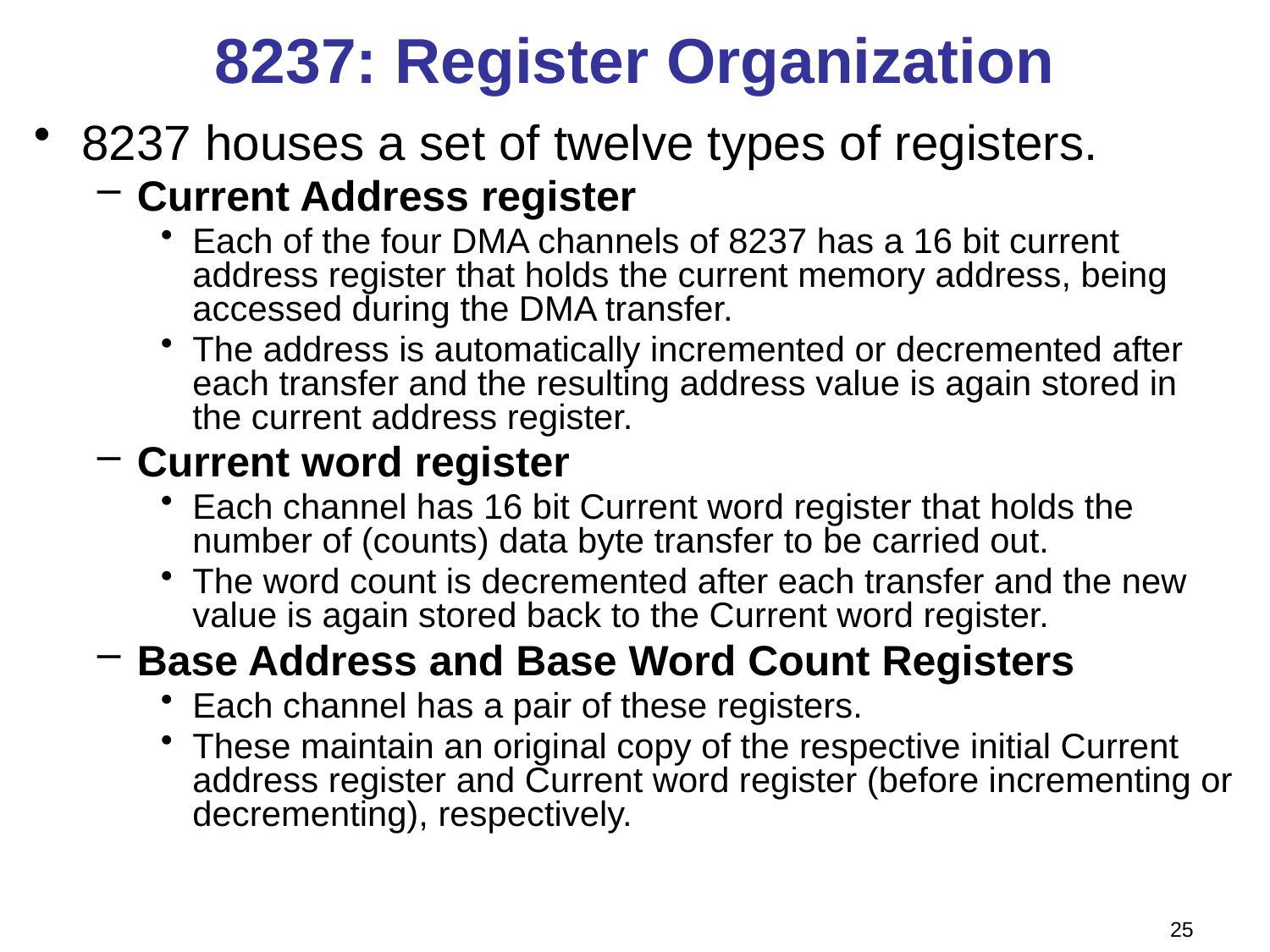

# 8237: Register Organization
8237 houses a set of twelve types of registers.
Current Address register
Each of the four DMA channels of 8237 has a 16 bit current address register that holds the current memory address, being accessed during the DMA transfer.
The address is automatically incremented or decremented after each transfer and the resulting address value is again stored in the current address register.
Current word register
Each channel has 16 bit Current word register that holds the number of (counts) data byte transfer to be carried out.
The word count is decremented after each transfer and the new value is again stored back to the Current word register.
Base Address and Base Word Count Registers
Each channel has a pair of these registers.
These maintain an original copy of the respective initial Current address register and Current word register (before incrementing or decrementing), respectively.
25